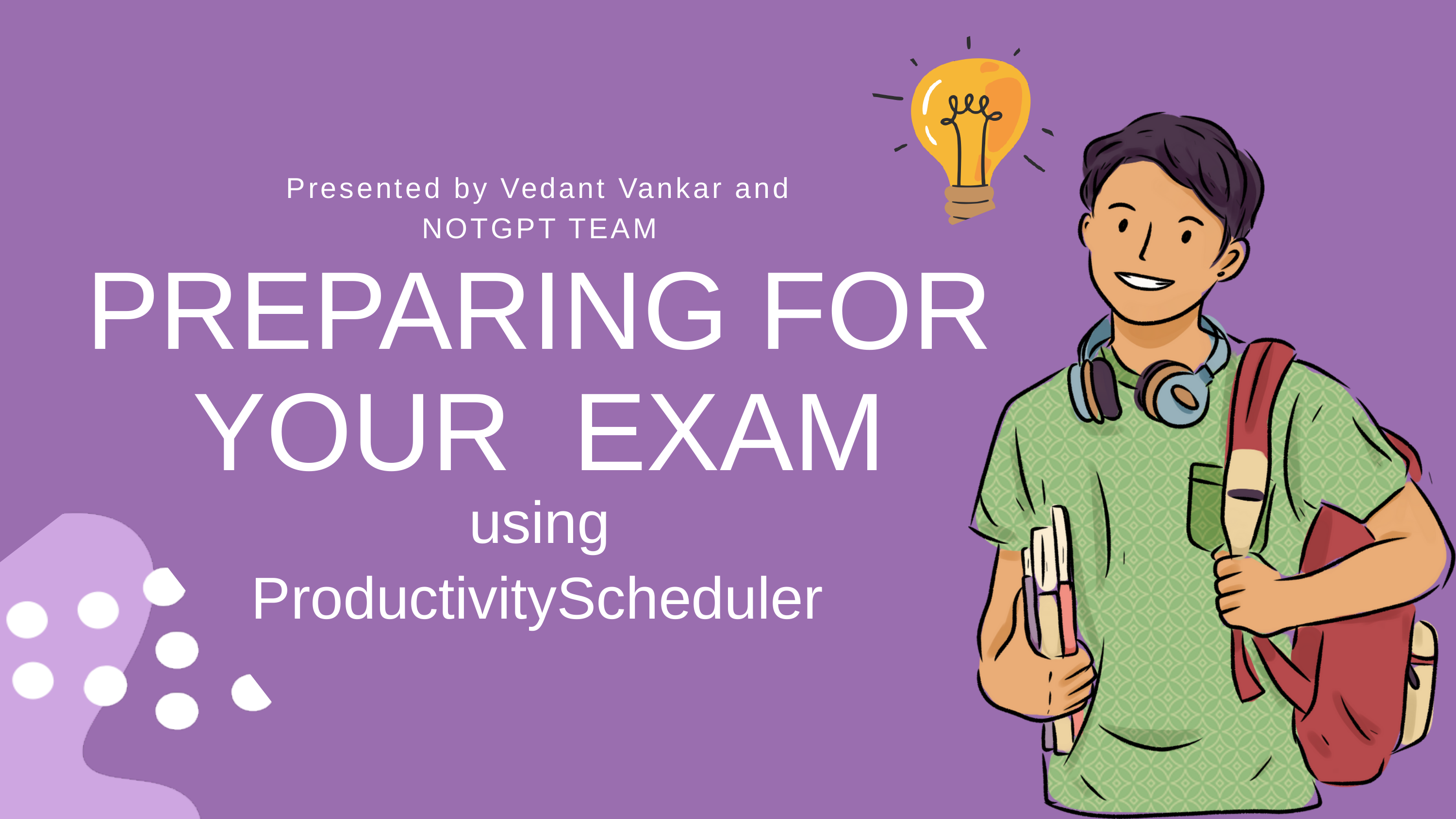

Presented by Vedant Vankar and NOTGPT TEAM
PREPARING FOR YOUR  EXAM
using
ProductivityScheduler